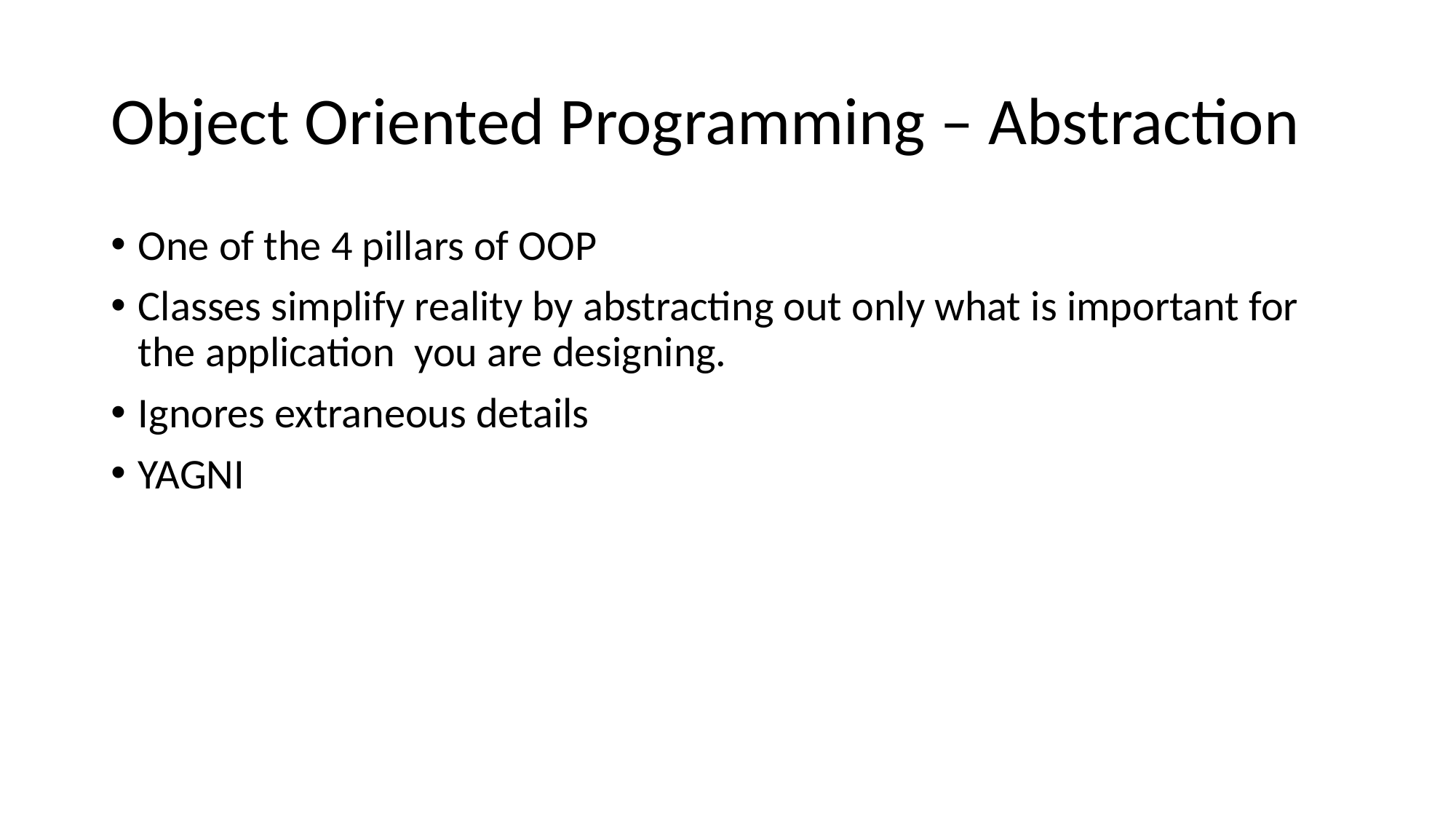

# Object Oriented Programming – Abstraction
One of the 4 pillars of OOP
Classes simplify reality by abstracting out only what is important for the application  you are designing.
Ignores extraneous details
YAGNI